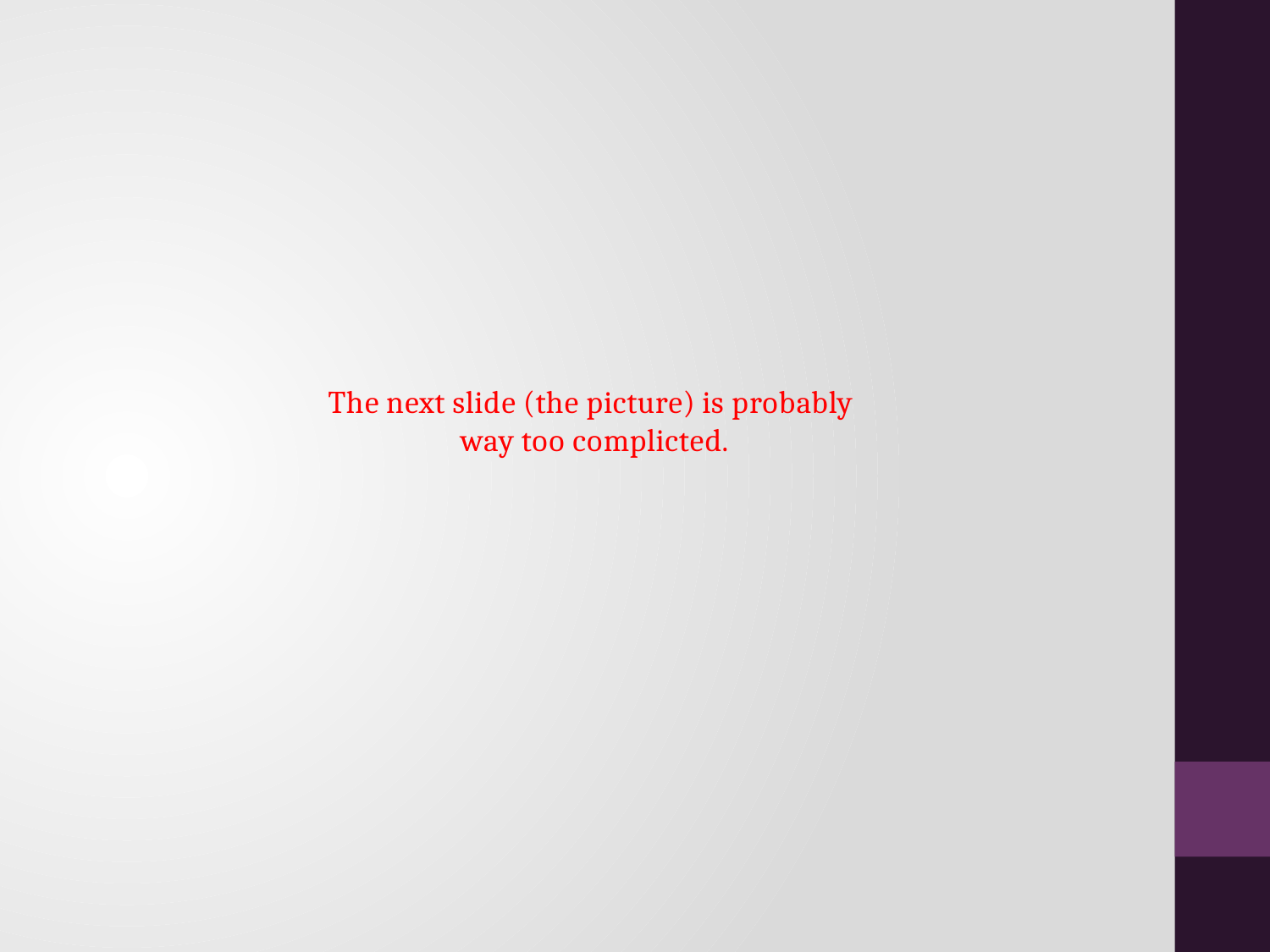

The next slide (the picture) is probably
way too complicted.